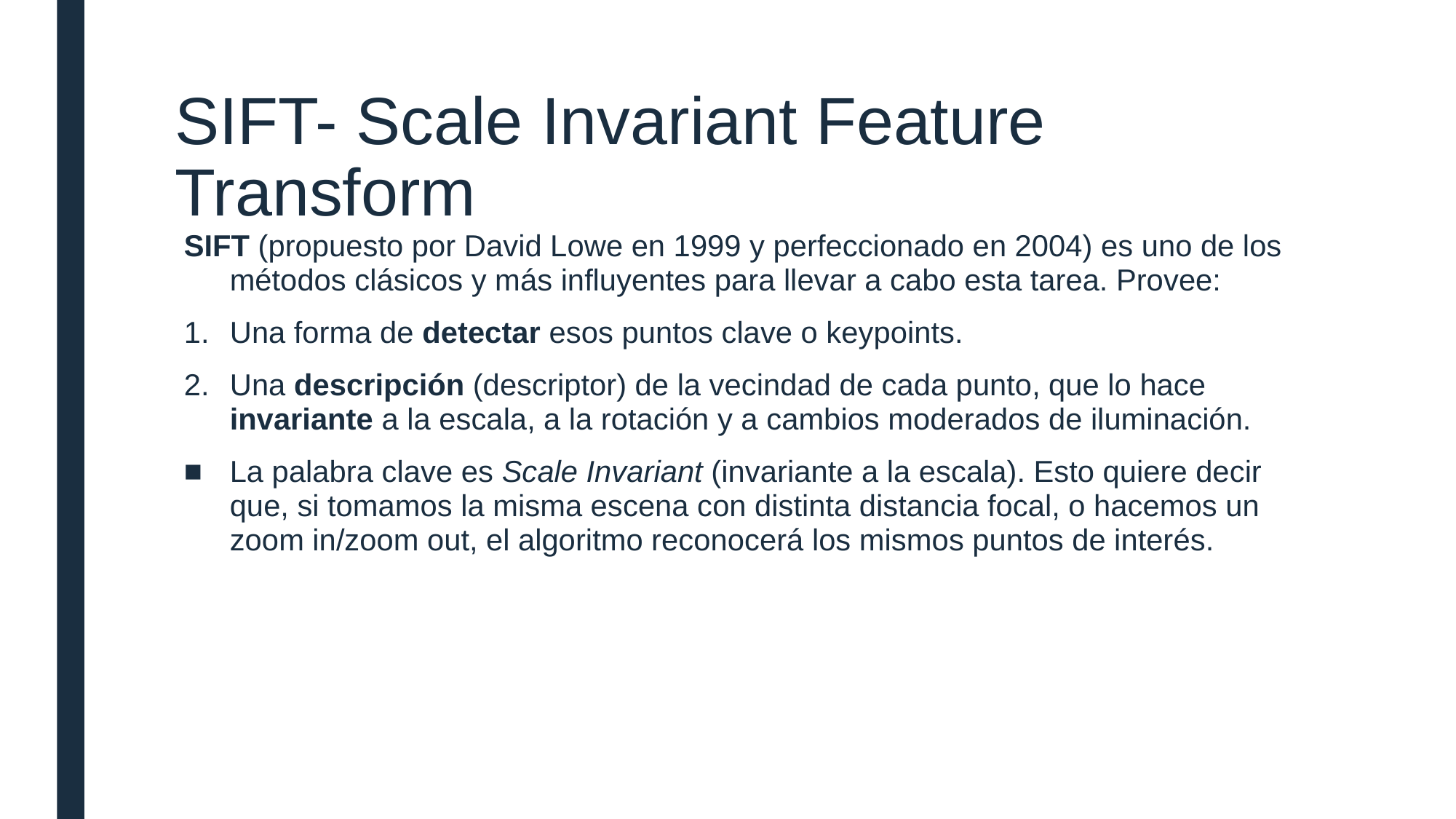

# SIFT- Scale Invariant Feature Transform
SIFT (propuesto por David Lowe en 1999 y perfeccionado en 2004) es uno de los métodos clásicos y más influyentes para llevar a cabo esta tarea. Provee:
Una forma de detectar esos puntos clave o keypoints.
Una descripción (descriptor) de la vecindad de cada punto, que lo hace invariante a la escala, a la rotación y a cambios moderados de iluminación.
La palabra clave es Scale Invariant (invariante a la escala). Esto quiere decir que, si tomamos la misma escena con distinta distancia focal, o hacemos un zoom in/zoom out, el algoritmo reconocerá los mismos puntos de interés.